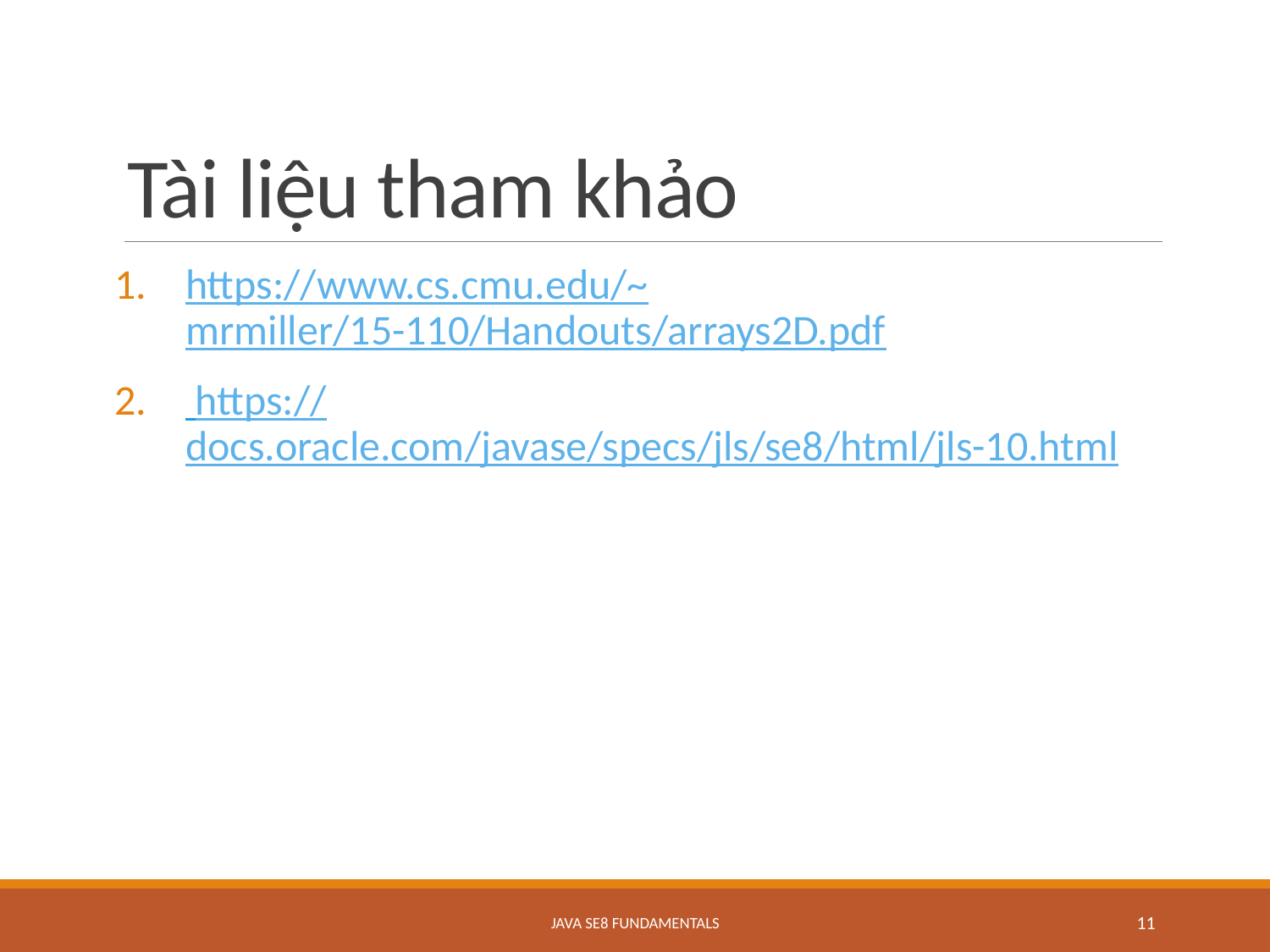

# Tài liệu tham khảo
https://www.cs.cmu.edu/~mrmiller/15-110/Handouts/arrays2D.pdf
 https://docs.oracle.com/javase/specs/jls/se8/html/jls-10.html

Java SE8 Fundamentals
11